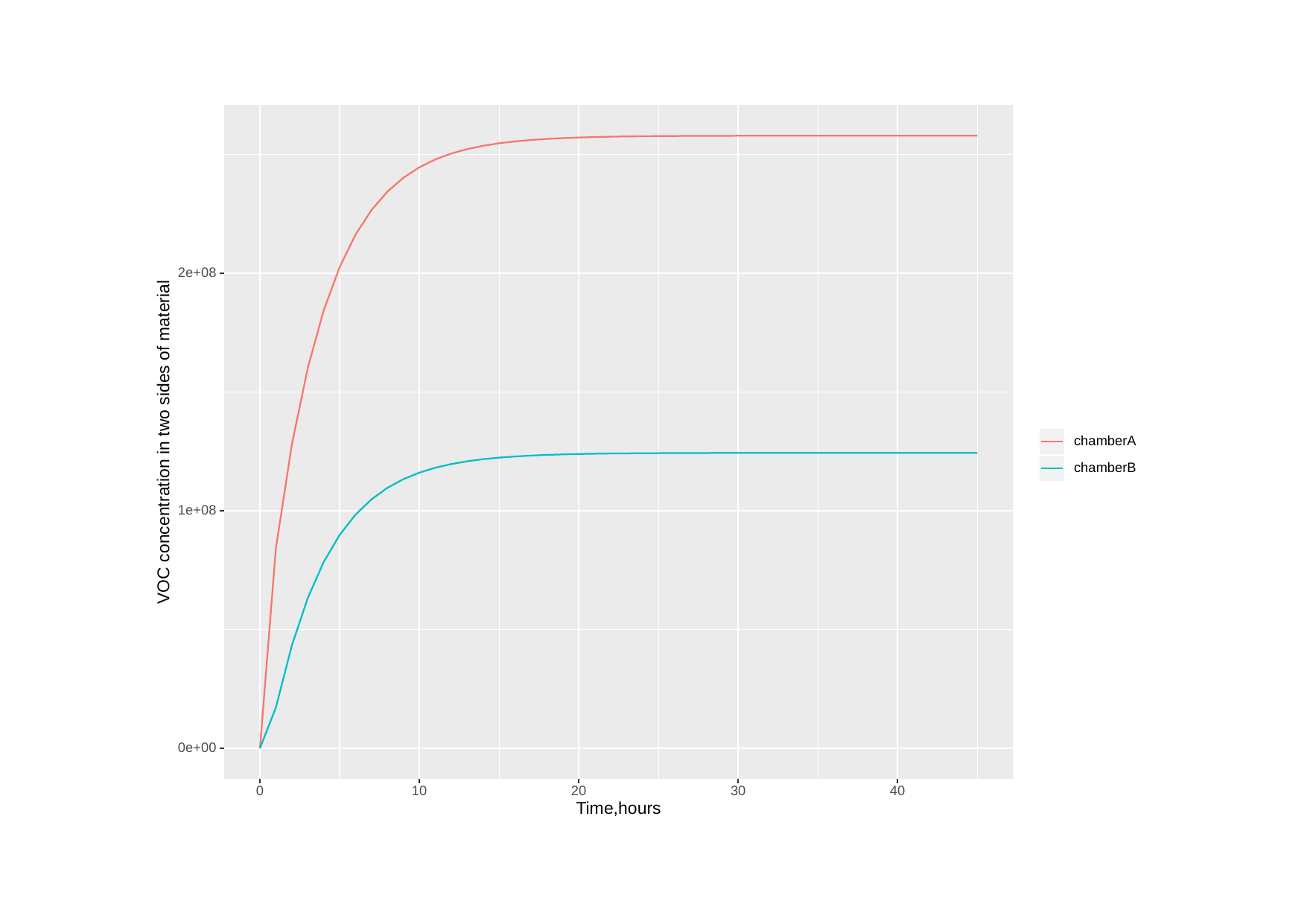

2e+08

VOC concentration in two sides of material
chamberA

chamberB

1e+08

0e+00

30
0
10
20
40
Time,hours